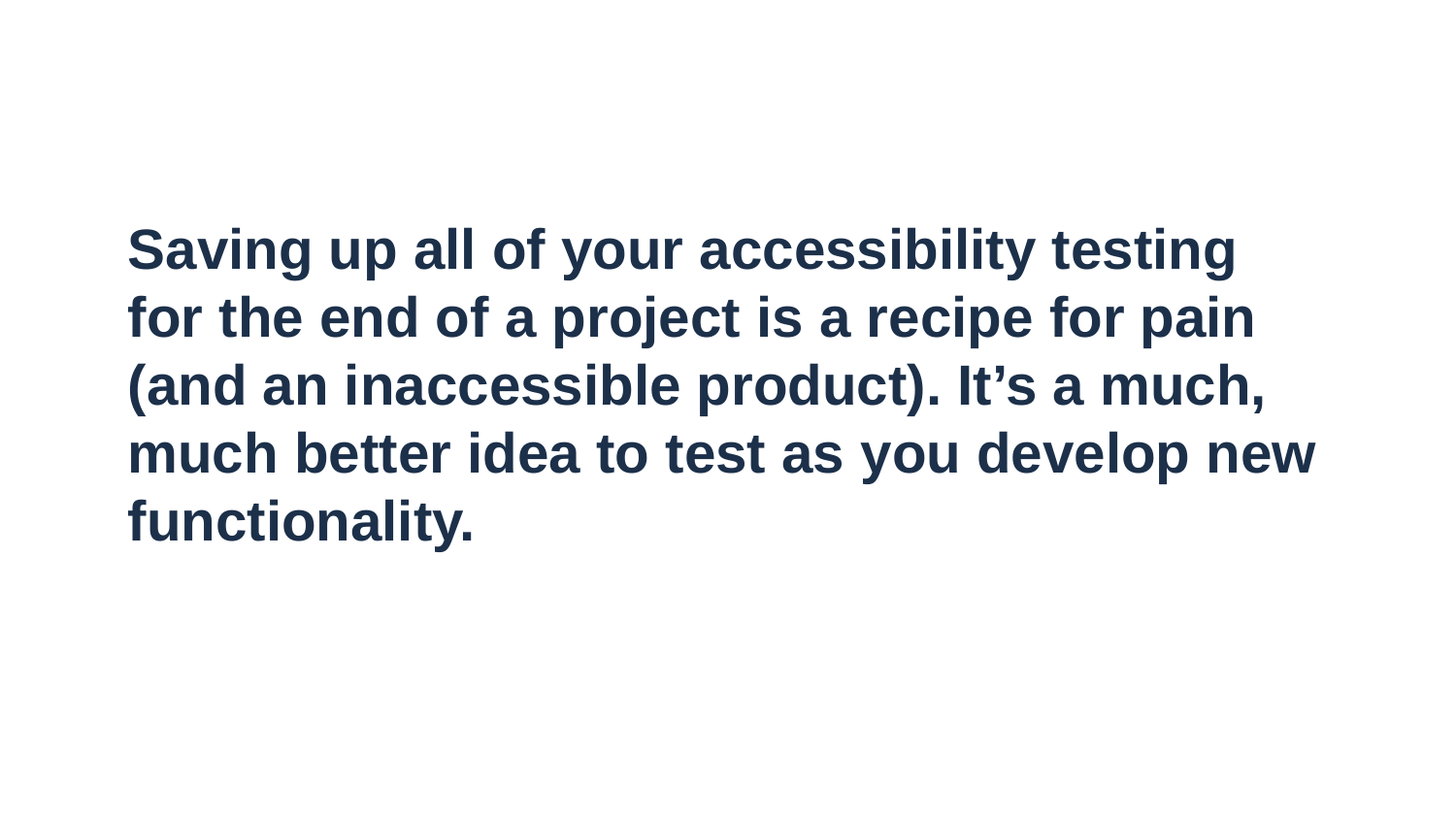

# Saving up all of your accessibility testing for the end of a project is a recipe for pain (and an inaccessible product). It’s a much, much better idea to test as you develop new functionality.